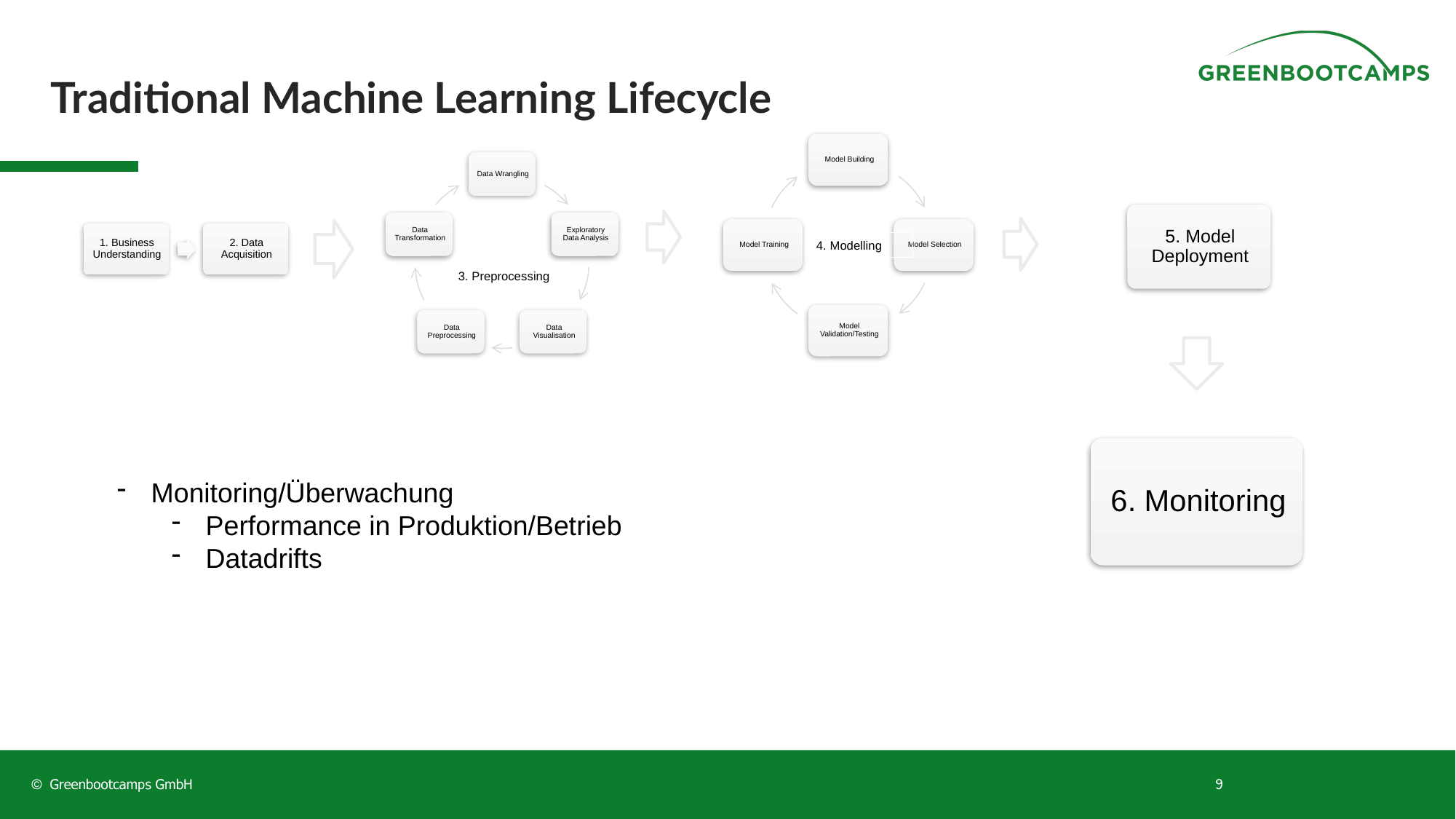

# Traditional Machine Learning Lifecycle
Model Building
Model Selection
Model Validation/Testing
Model Training
Data Wrangling
Exploratory Data Analysis
Data Visualisation
Data Preprocessing
Data Transformation
1. Business Understanding

2. Data Acquisition
5. Model Deployment

4. Modelling
3. Preprocessing

6. Monitoring
Monitoring/Überwachung
Performance in Produktion/Betrieb
Datadrifts